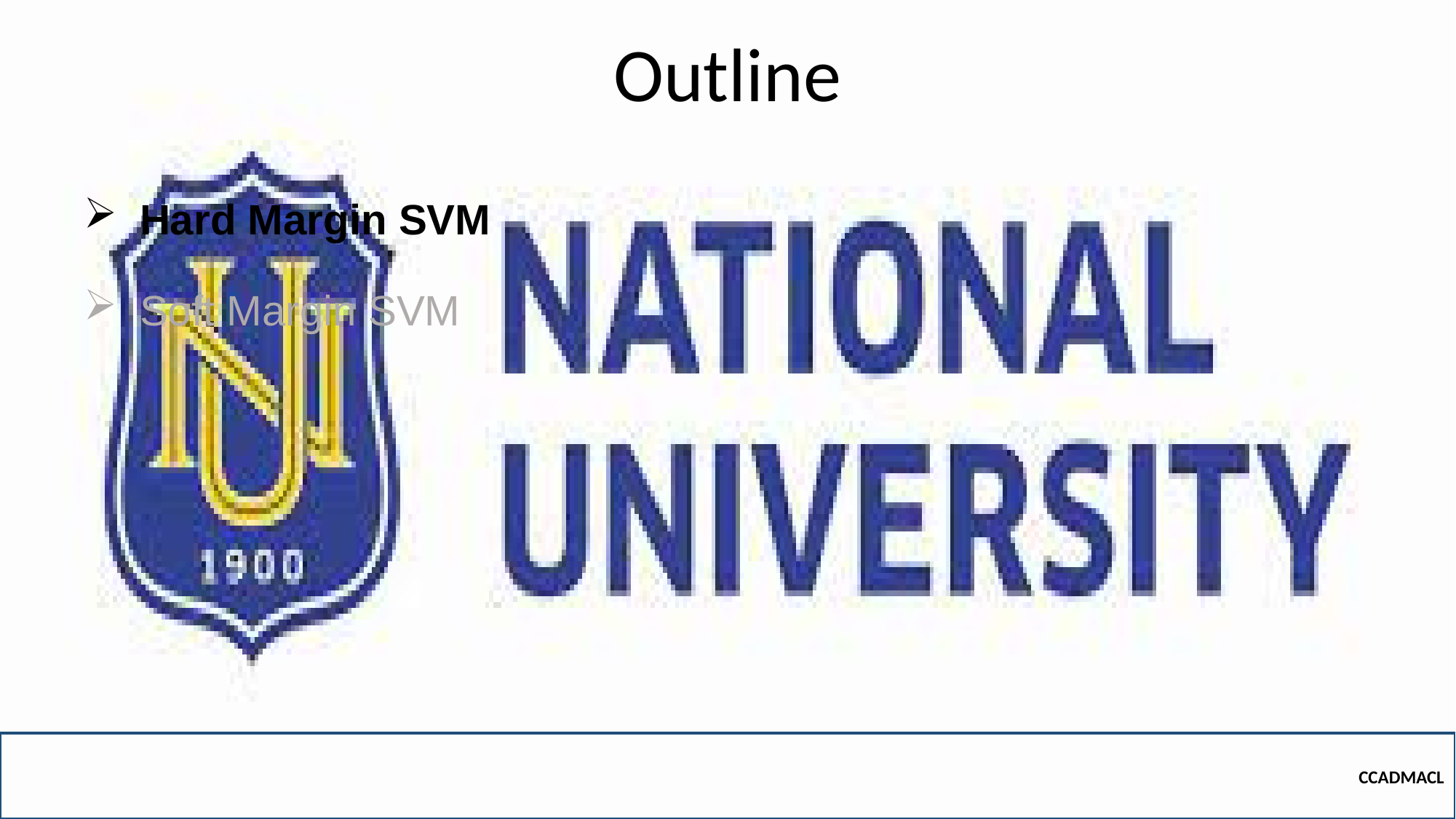

# Outline

Hard Margin SVM

Soft Margin SVM

CCADMACL